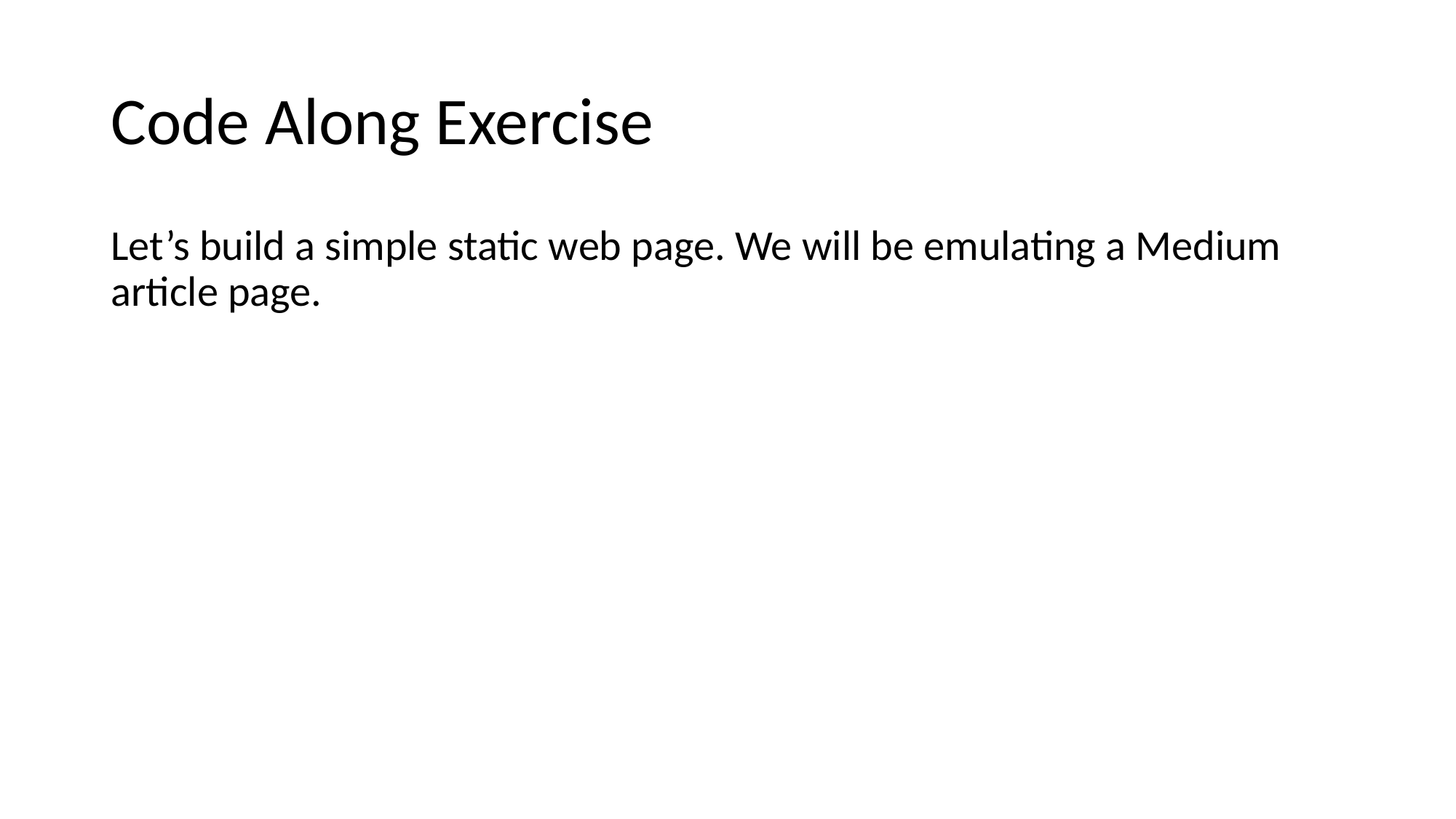

# Code Along Exercise
Let’s build a simple static web page. We will be emulating a Medium article page.